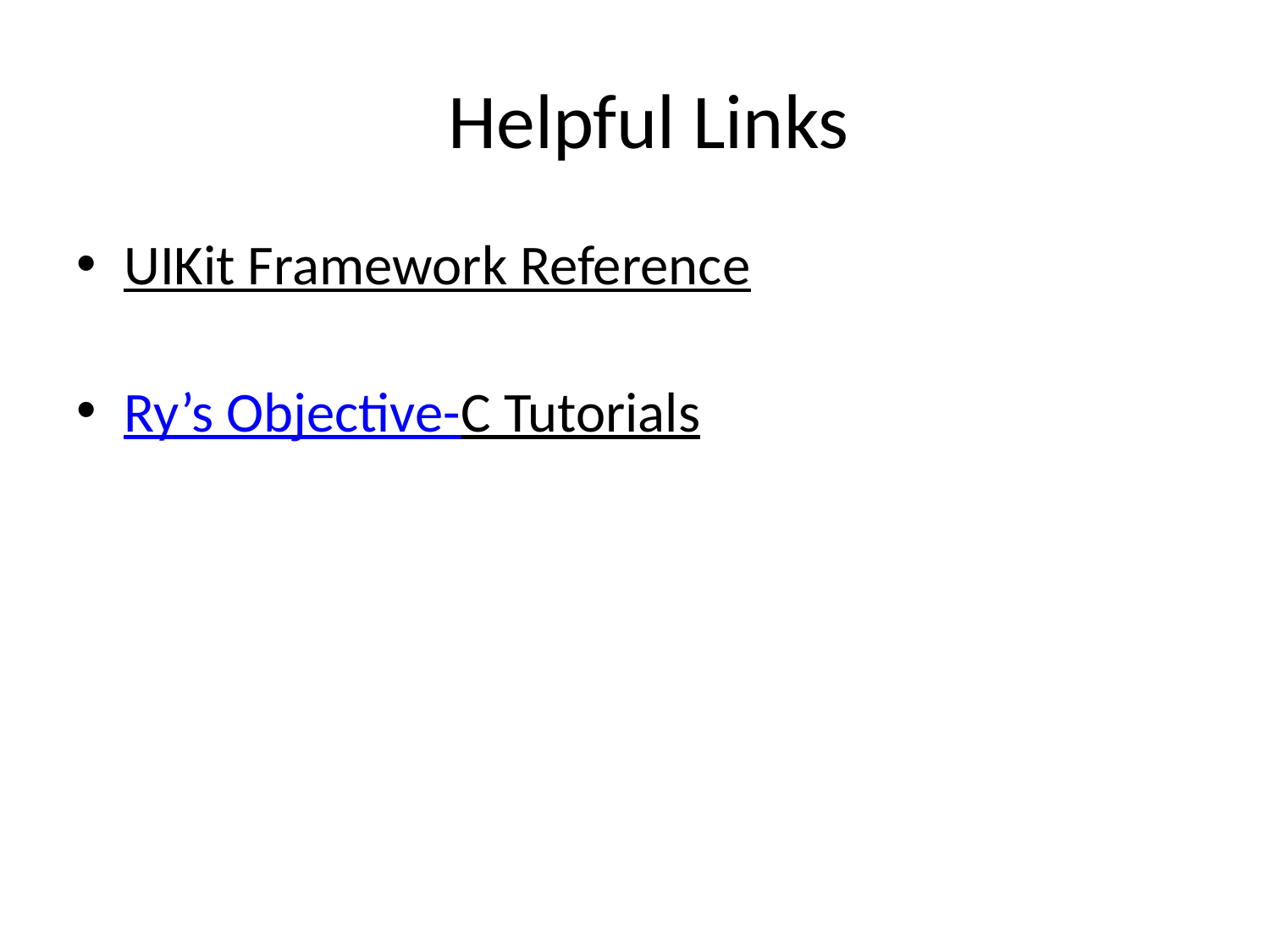

# Helpful Links
UIKit Framework Reference
Ry’s Objective-C Tutorials